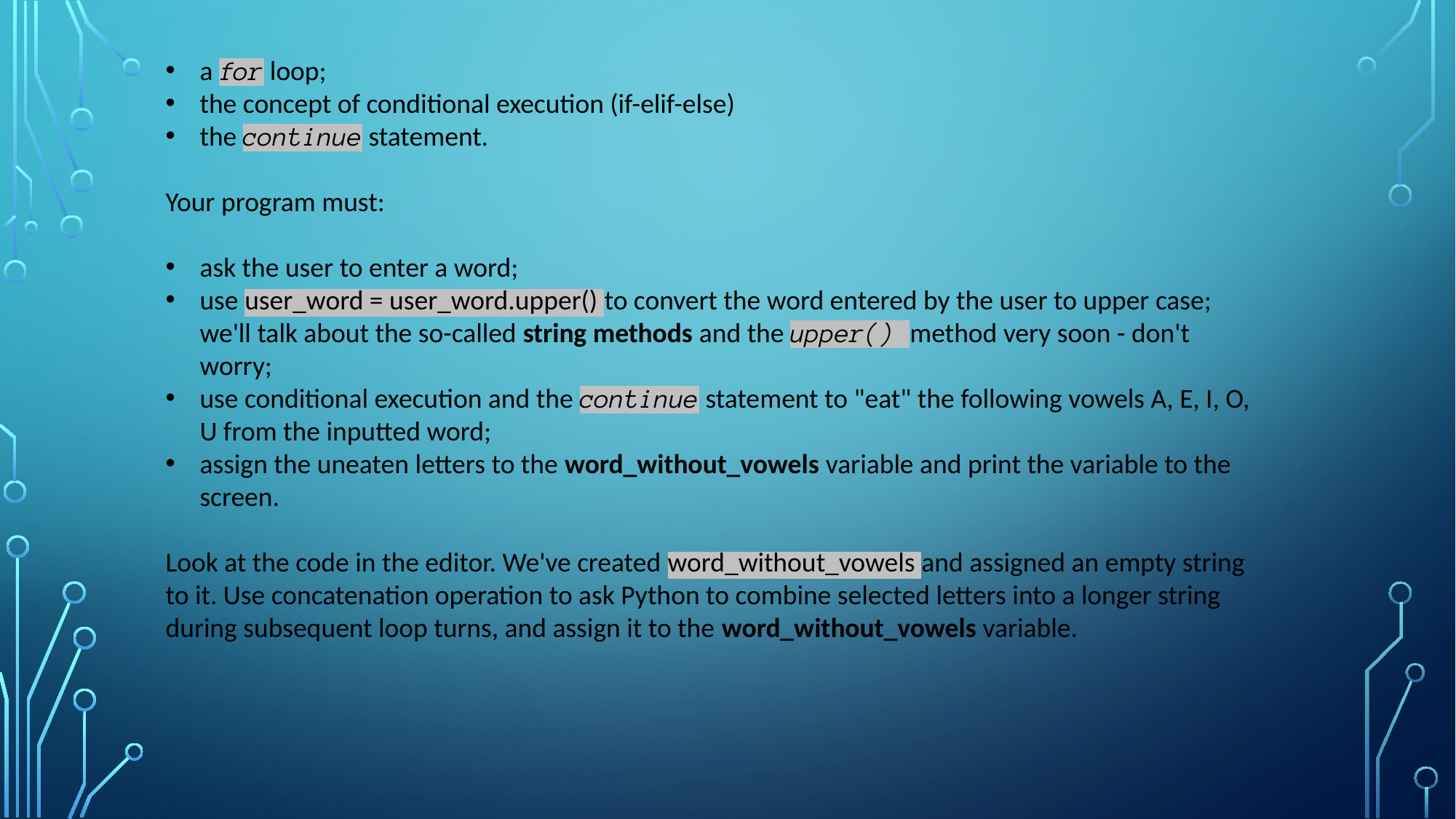

a for loop;
the concept of conditional execution (if-elif-else)
the continue statement.

Your program must:

ask the user to enter a word;
use user_word = user_word.upper() to convert the word entered by the user to upper case; we'll talk about the so-called string methods and the upper() method very soon - don't worry;
use conditional execution and the continue statement to "eat" the following vowels A, E, I, O, U from the inputted word;
assign the uneaten letters to the word_without_vowels variable and print the variable to the screen.

Look at the code in the editor. We've created word_without_vowels and assigned an empty string to it. Use concatenation operation to ask Python to combine selected letters into a longer string during subsequent loop turns, and assign it to the word_without_vowels variable.